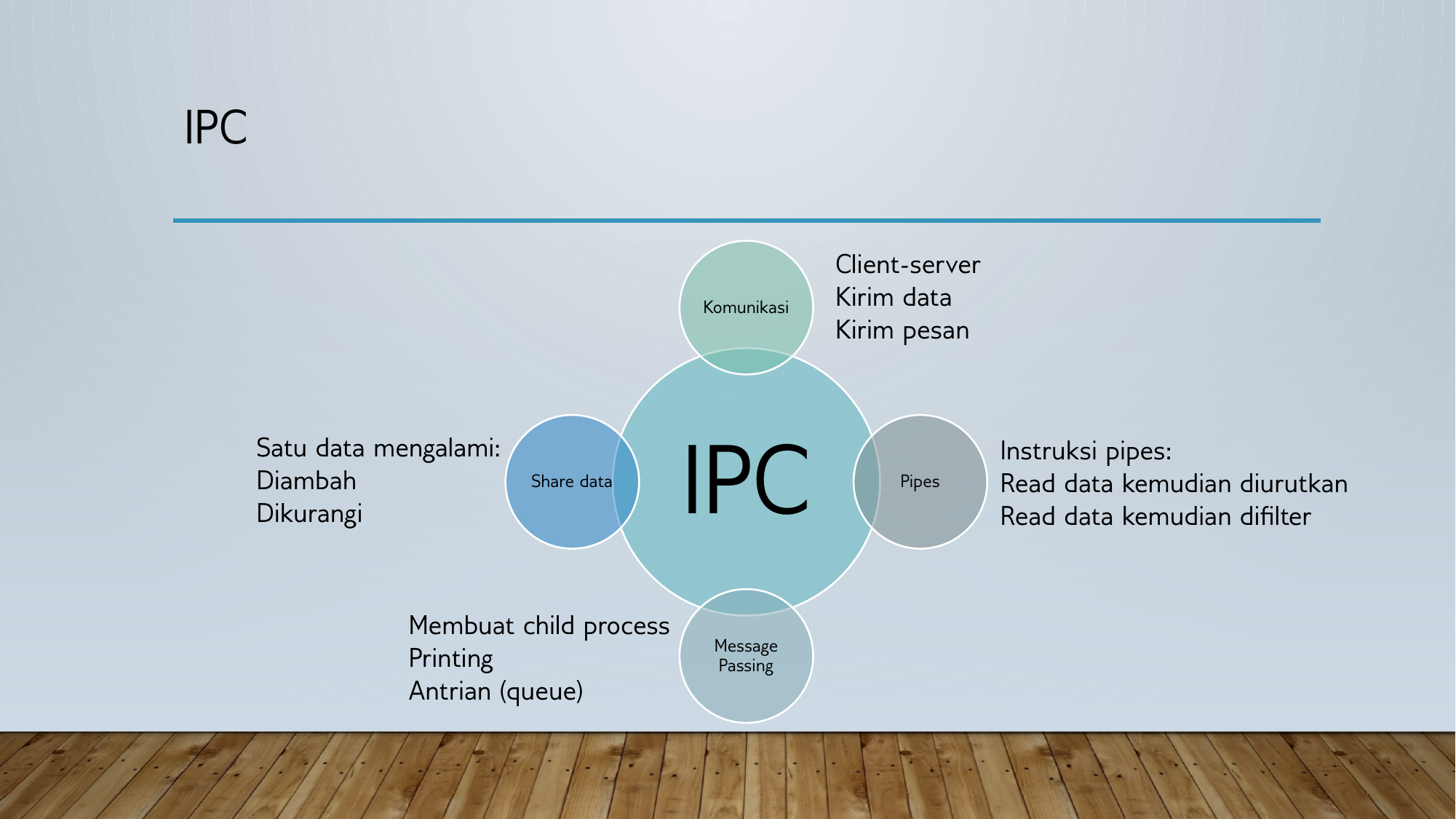

# IPC
IPC
Komunikasi
Pipes
Message Passing
Share data
Client-server
Kirim data
Kirim pesan
Satu data mengalami:
Diambah
Dikurangi
Instruksi pipes:
Read data kemudian diurutkan
Read data kemudian difilter
Membuat child process
Printing
Antrian (queue)